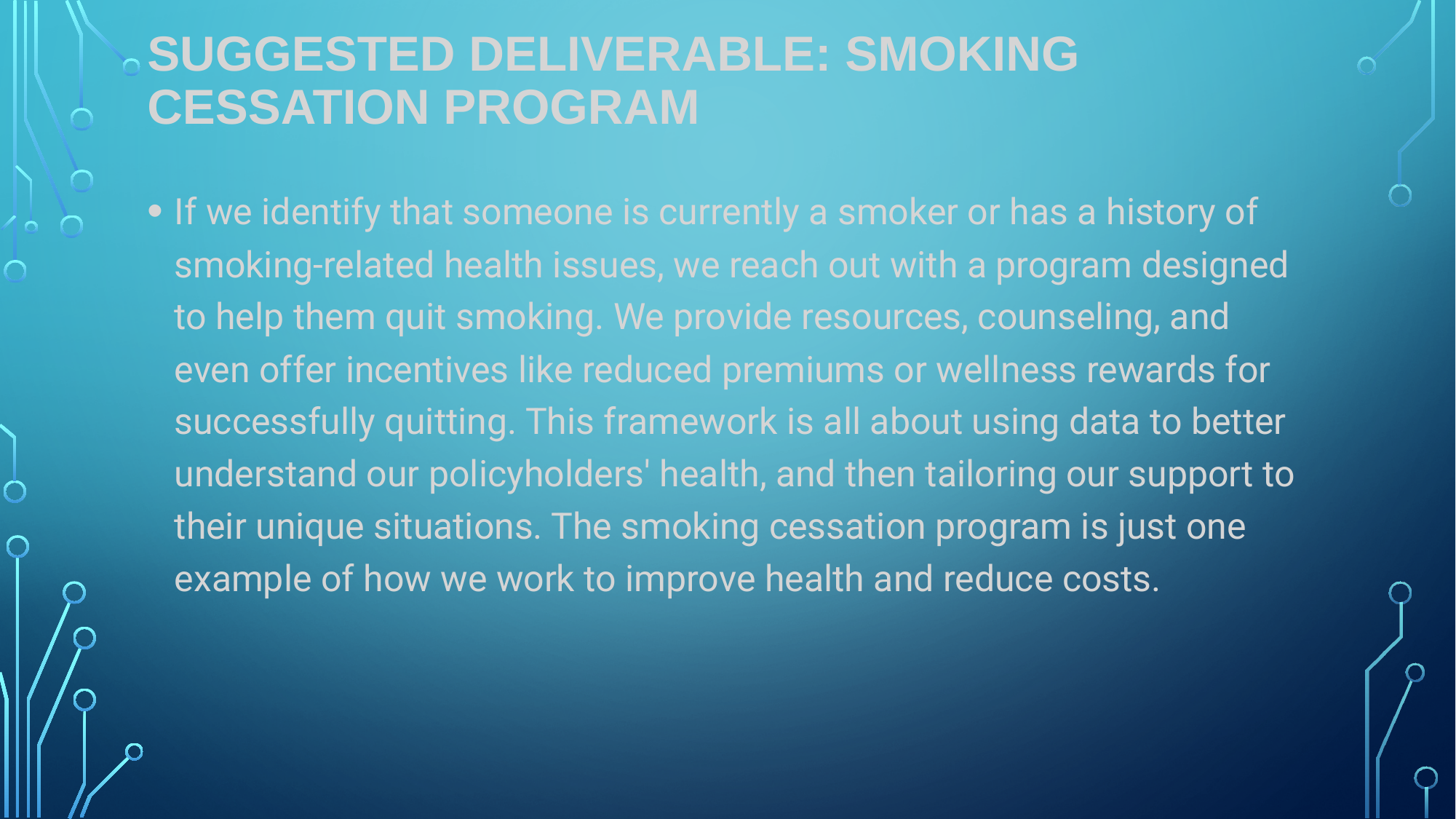

# Suggested Deliverable: Smoking Cessation Program
If we identify that someone is currently a smoker or has a history of smoking-related health issues, we reach out with a program designed to help them quit smoking. We provide resources, counseling, and even offer incentives like reduced premiums or wellness rewards for successfully quitting. This framework is all about using data to better understand our policyholders' health, and then tailoring our support to their unique situations. The smoking cessation program is just one example of how we work to improve health and reduce costs.